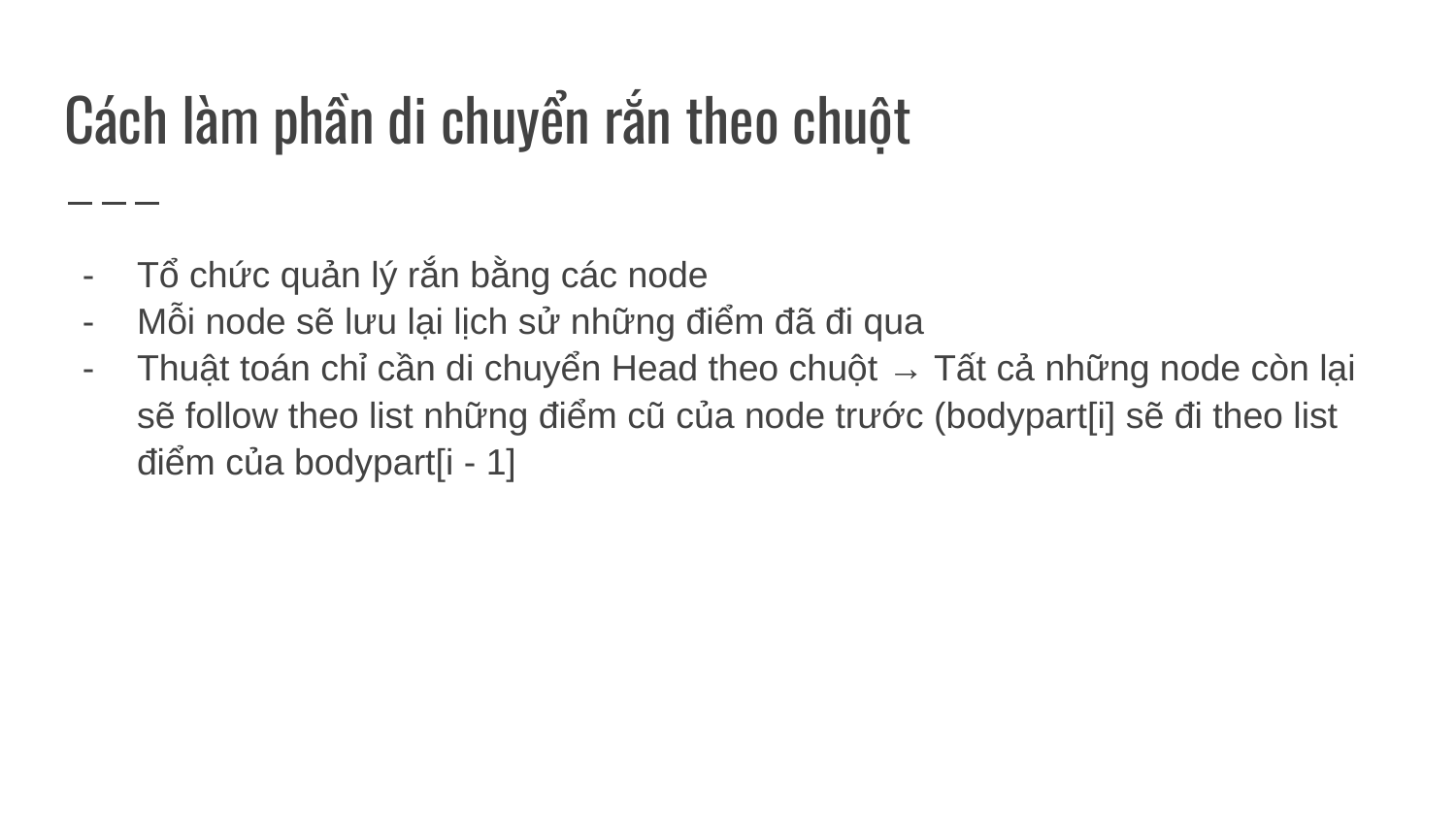

# Cách làm phần di chuyển rắn theo chuột
Tổ chức quản lý rắn bằng các node
Mỗi node sẽ lưu lại lịch sử những điểm đã đi qua
Thuật toán chỉ cần di chuyển Head theo chuột → Tất cả những node còn lại sẽ follow theo list những điểm cũ của node trước (bodypart[i] sẽ đi theo list điểm của bodypart[i - 1]